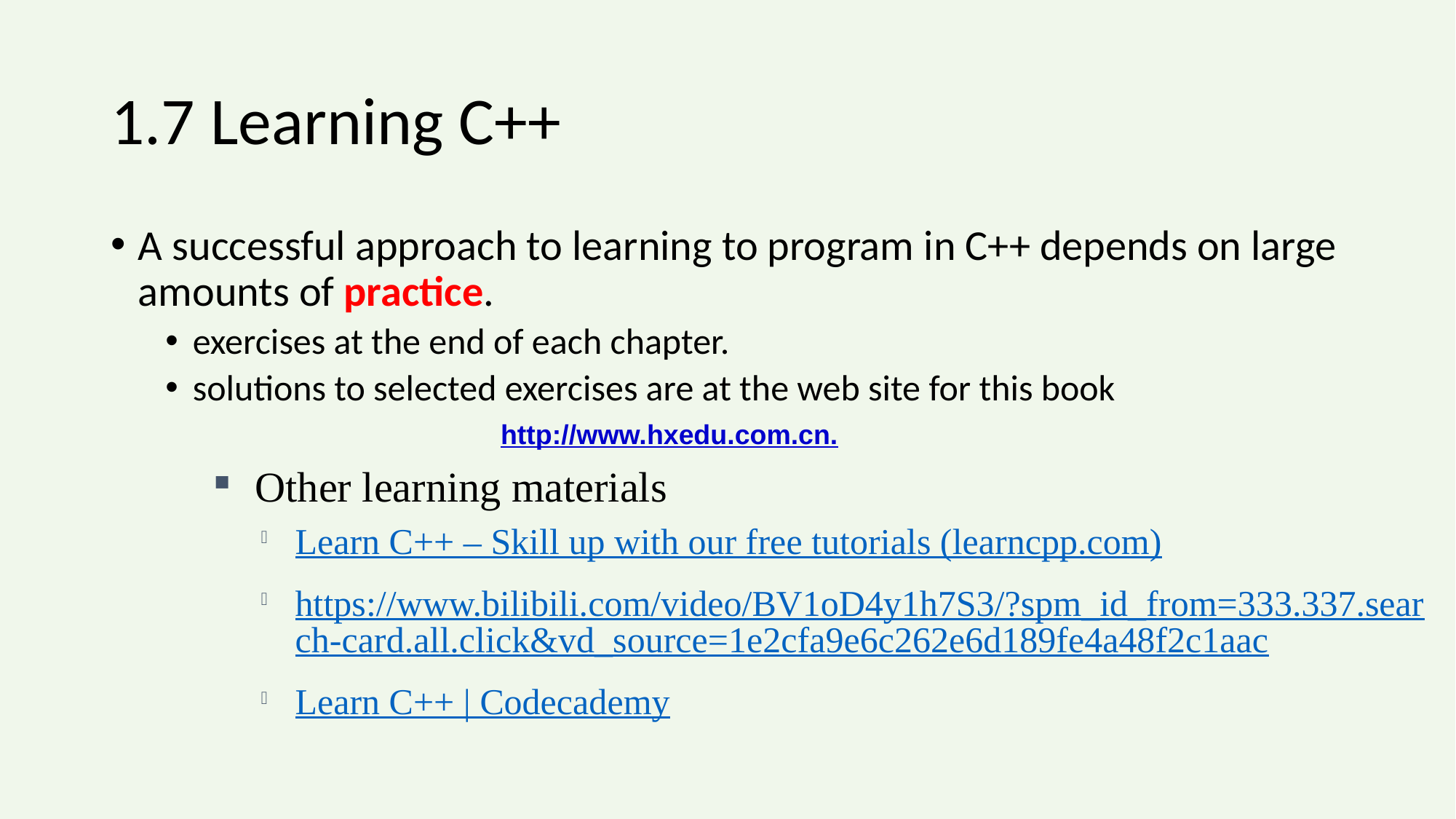

# 1.7 Learning C++
A successful approach to learning to program in C++ depends on large amounts of practice.
exercises at the end of each chapter.
solutions to selected exercises are at the web site for this book

http://www.hxedu.com.cn.
Other learning materials

Learn C++ – Skill up with our free tutorials (learncpp.com)
https://www.bilibili.com/video/BV1oD4y1h7S3/?spm_id_from=333.337.search-card.all.click&vd_source=1e2cfa9e6c262e6d189fe4a48f2c1aac
Learn C++ | Codecademy